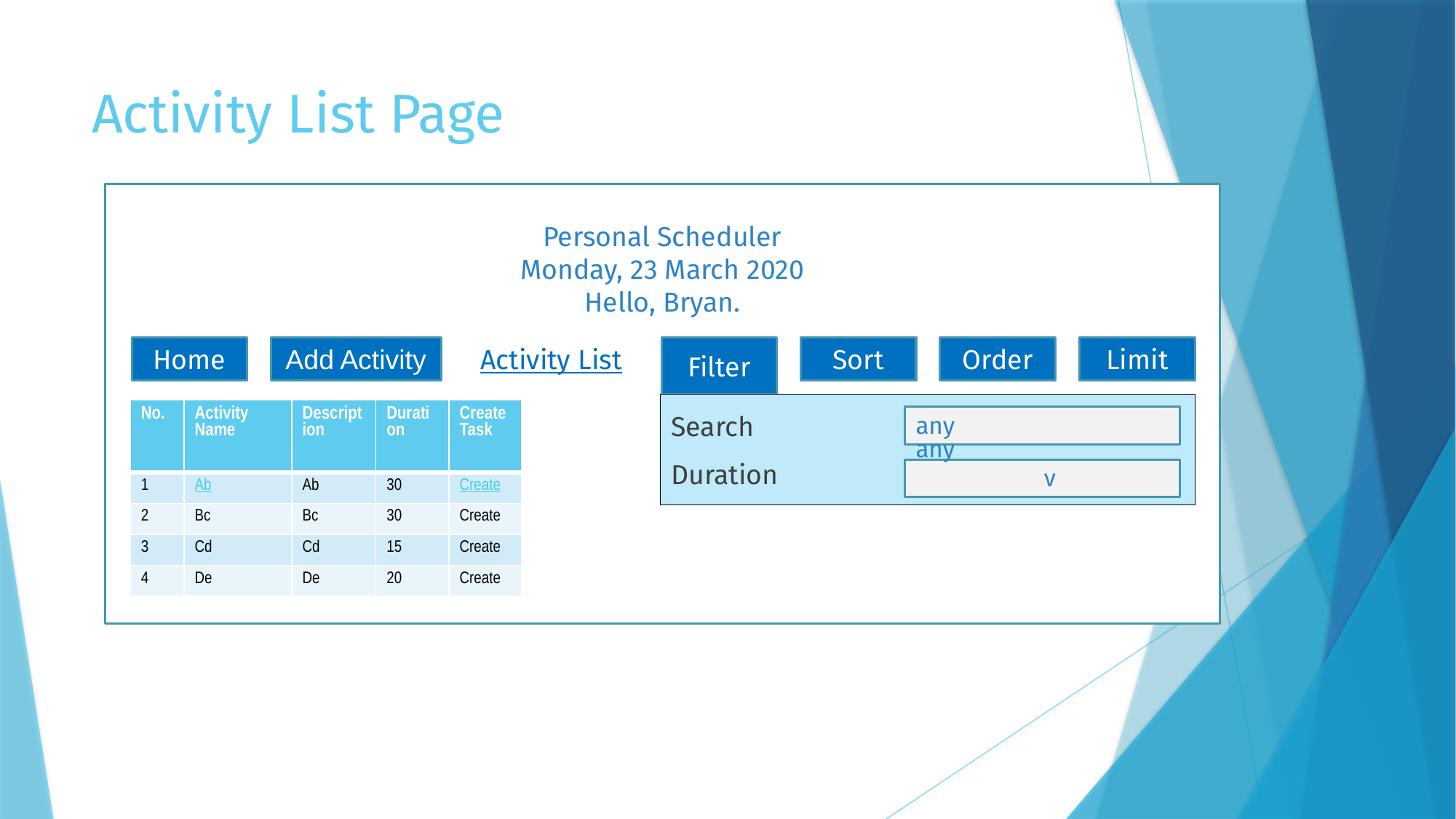

# Activity List Page

Personal Scheduler
Monday, 23 March 2020
Hello, Bryan.
Filter
Home
Add Activity
Activity List
Sort
Order
Limit
Search			:
Duration			:
| No. | Activity Name | Description | Duration | Create Task |
| --- | --- | --- | --- | --- |
| 1 | Ab | Ab | 30 | Create |
| 2 | Bc | Bc | 30 | Create |
| 3 | Cd | Cd | 15 | Create |
| 4 | De | De | 20 | Create |
any
any    			   ν